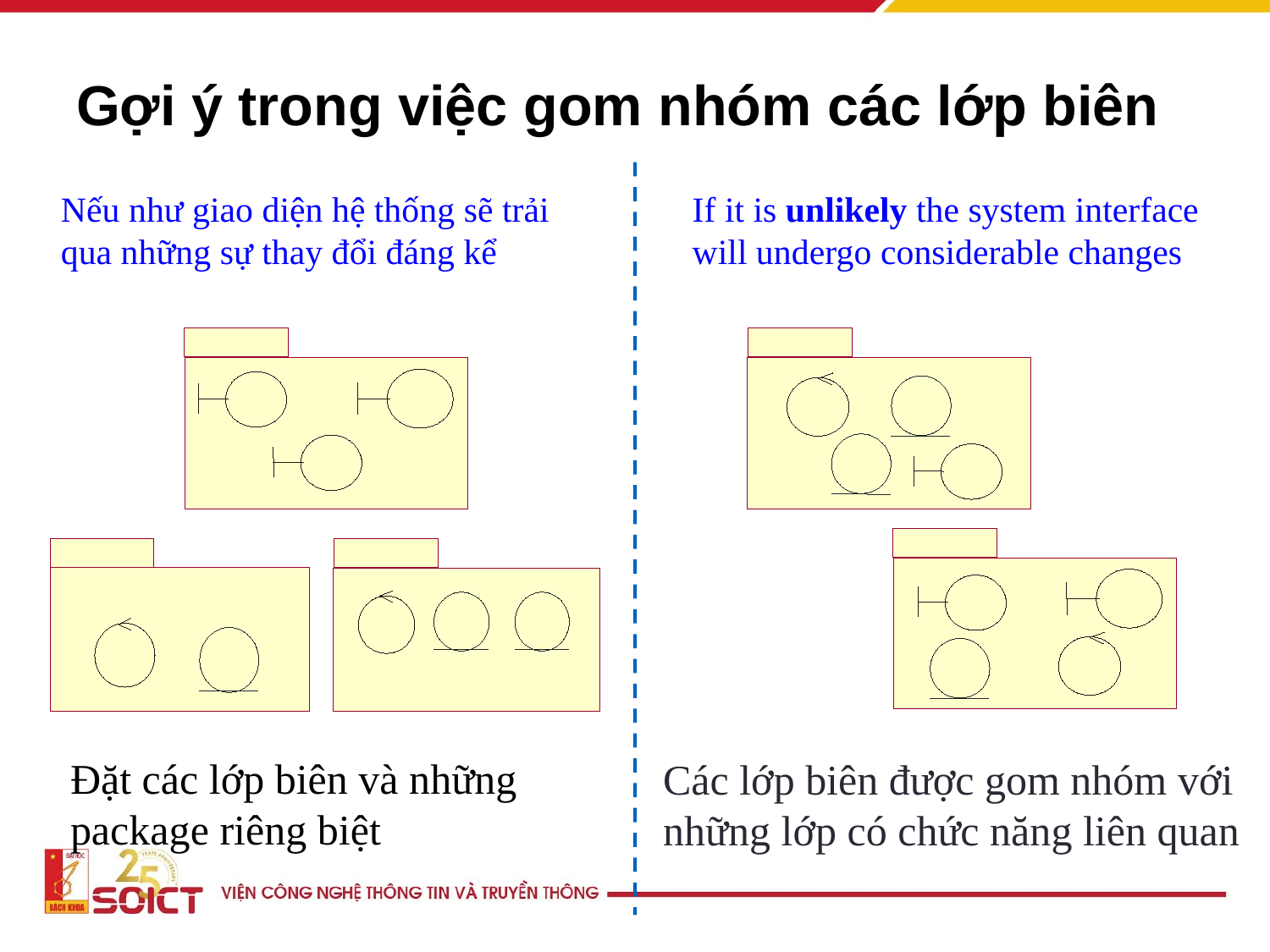

# Gợi ý trong việc gom nhóm các lớp biên

Nếu như giao diện hệ thống sẽ trải qua những sự thay đổi đáng kể
If it is unlikely the system interface will undergo considerable changes

Đặt các lớp biên và những package riêng biệt
Các lớp biên được gom nhóm với
những lớp có chức năng liên quan